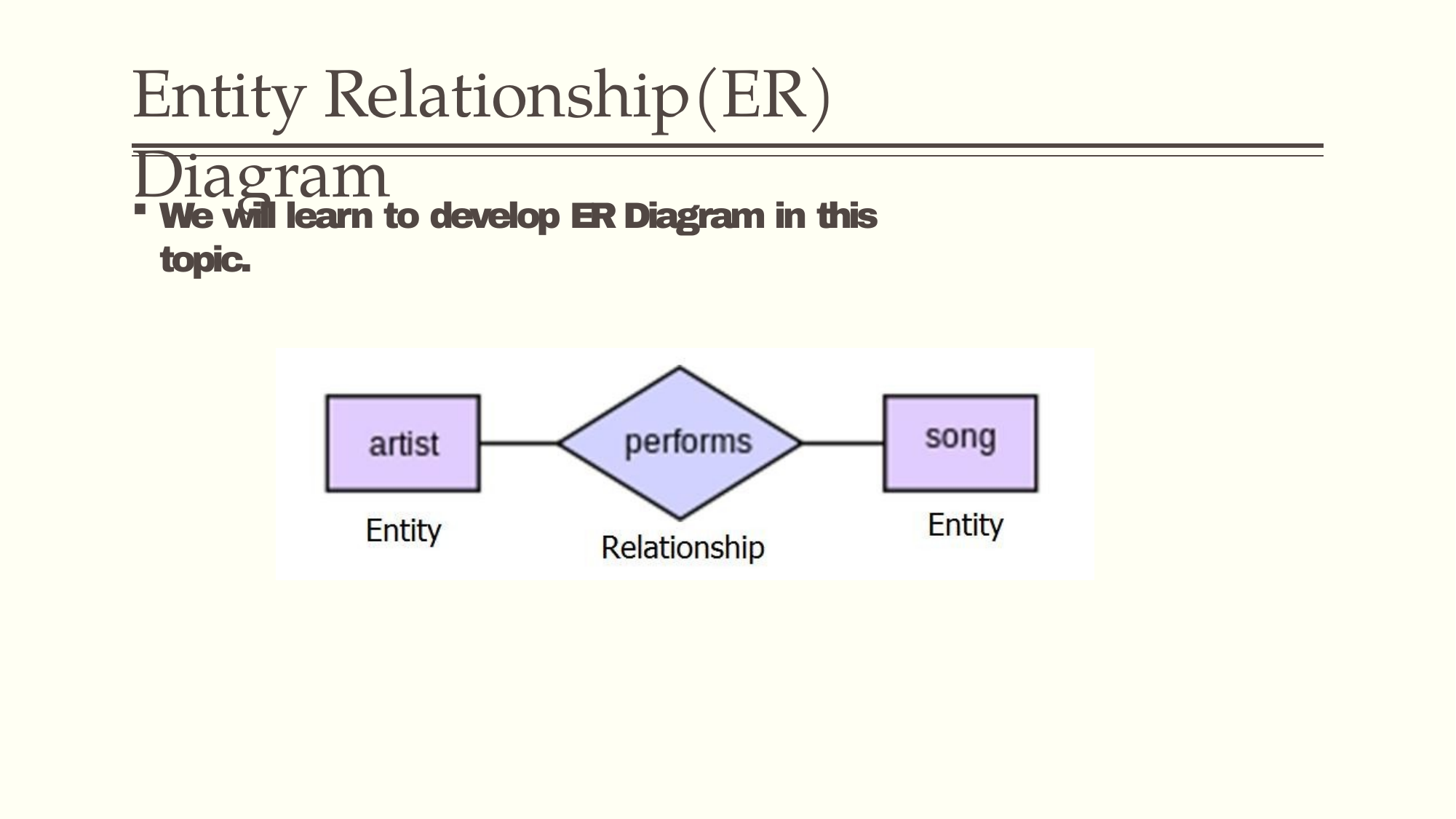

# Entity Relationship(ER) Diagram
We will learn to develop ER Diagram in this topic.